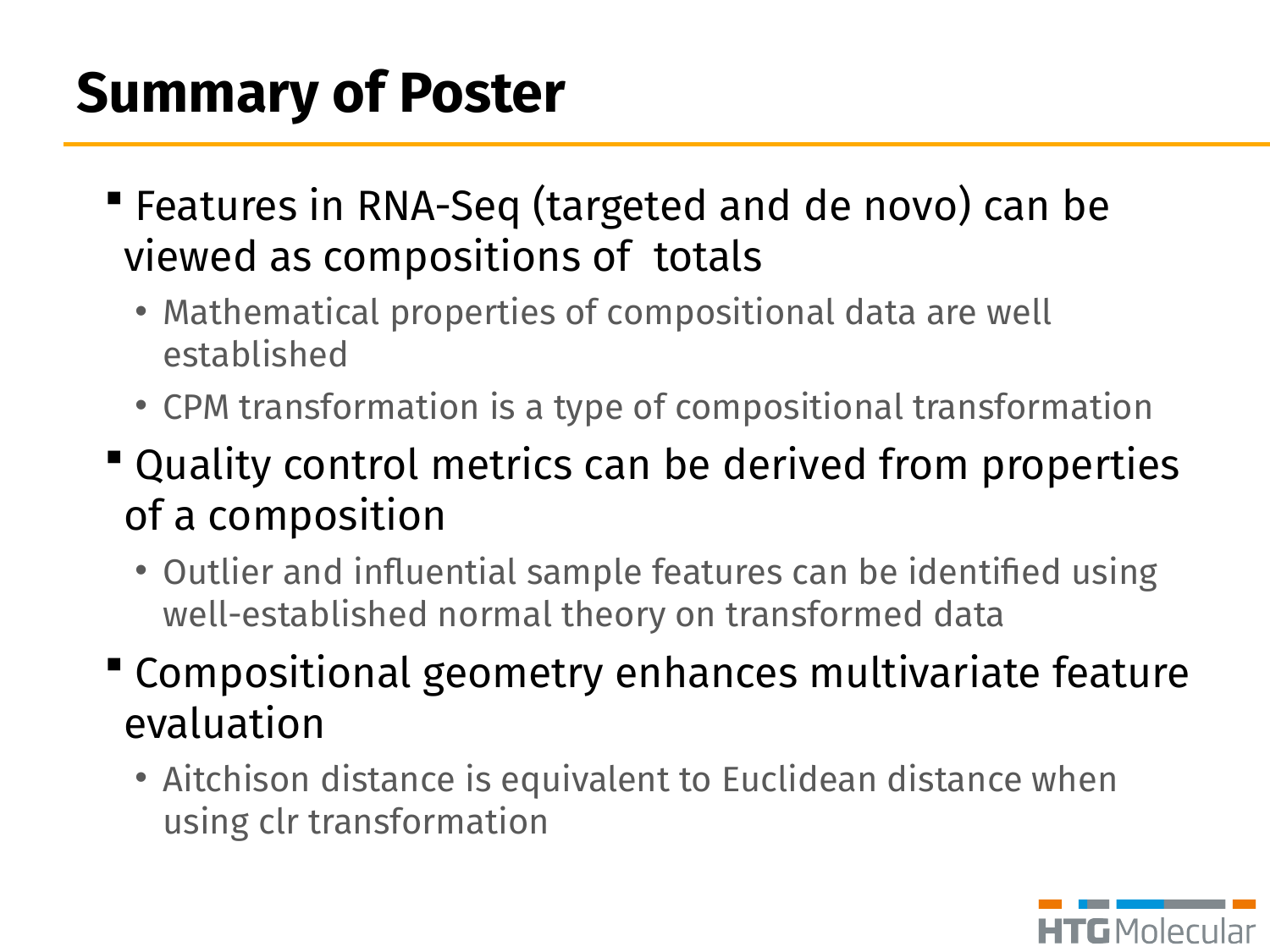

# Summary of Poster
 Features in RNA-Seq (targeted and de novo) can be viewed as compositions of  totals
Mathematical properties of compositional data are well established
CPM transformation is a type of compositional transformation
 Quality control metrics can be derived from properties of a composition
Outlier and influential sample features can be identified using well-established normal theory on transformed data
 Compositional geometry enhances multivariate feature evaluation
Aitchison distance is equivalent to Euclidean distance when using clr transformation